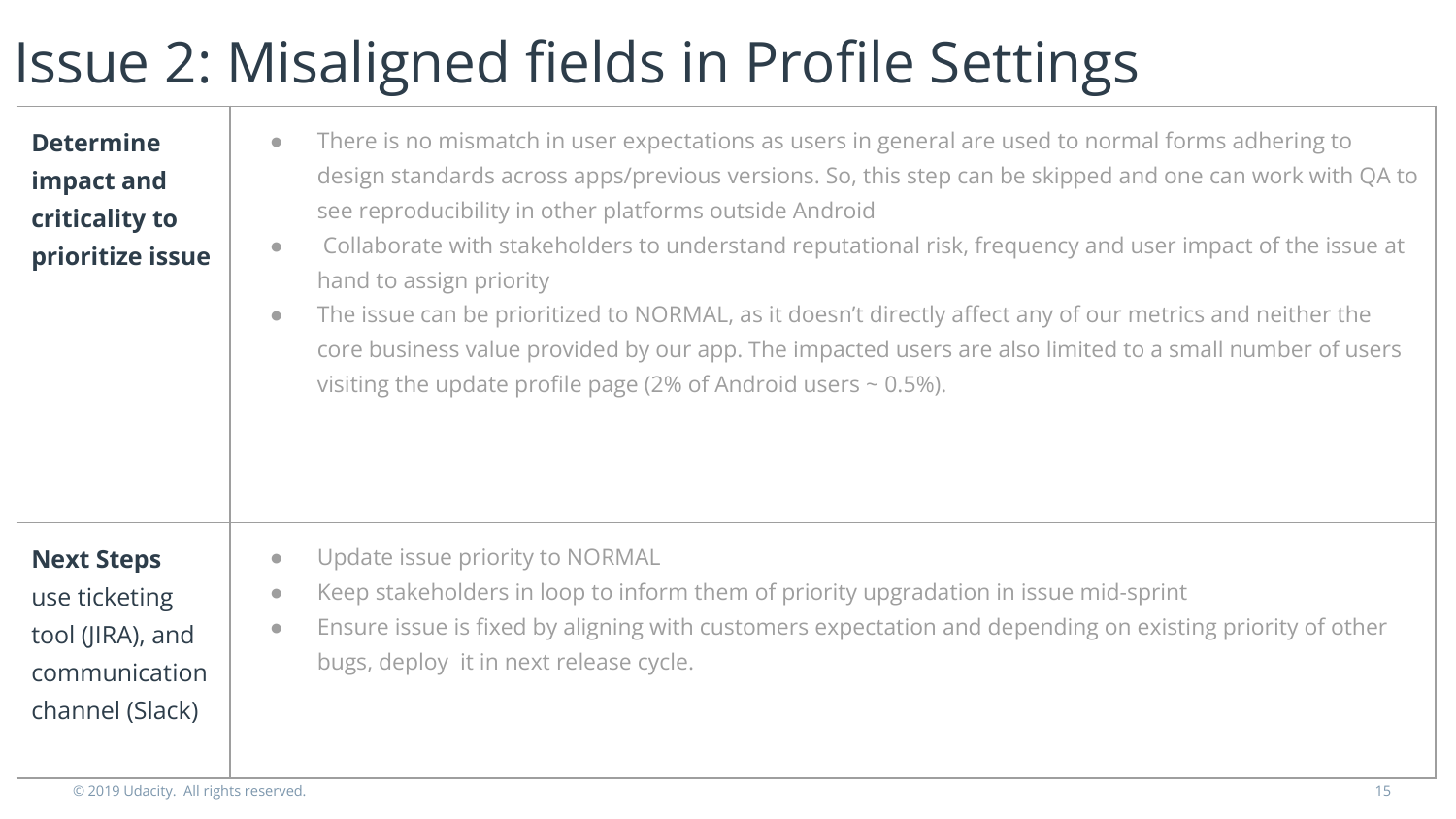

Issue 2: Misaligned fields in Profile Settings
| Determine impact and criticality to prioritize issue | There is no mismatch in user expectations as users in general are used to normal forms adhering to design standards across apps/previous versions. So, this step can be skipped and one can work with QA to see reproducibility in other platforms outside Android Collaborate with stakeholders to understand reputational risk, frequency and user impact of the issue at hand to assign priority The issue can be prioritized to NORMAL, as it doesn’t directly affect any of our metrics and neither the core business value provided by our app. The impacted users are also limited to a small number of users visiting the update profile page (2% of Android users ~ 0.5%). |
| --- | --- |
| Next Steps use ticketing tool (JIRA), and communication channel (Slack) | Update issue priority to NORMAL Keep stakeholders in loop to inform them of priority upgradation in issue mid-sprint Ensure issue is fixed by aligning with customers expectation and depending on existing priority of other bugs, deploy it in next release cycle. |
© 2019 Udacity.  All rights reserved.
15